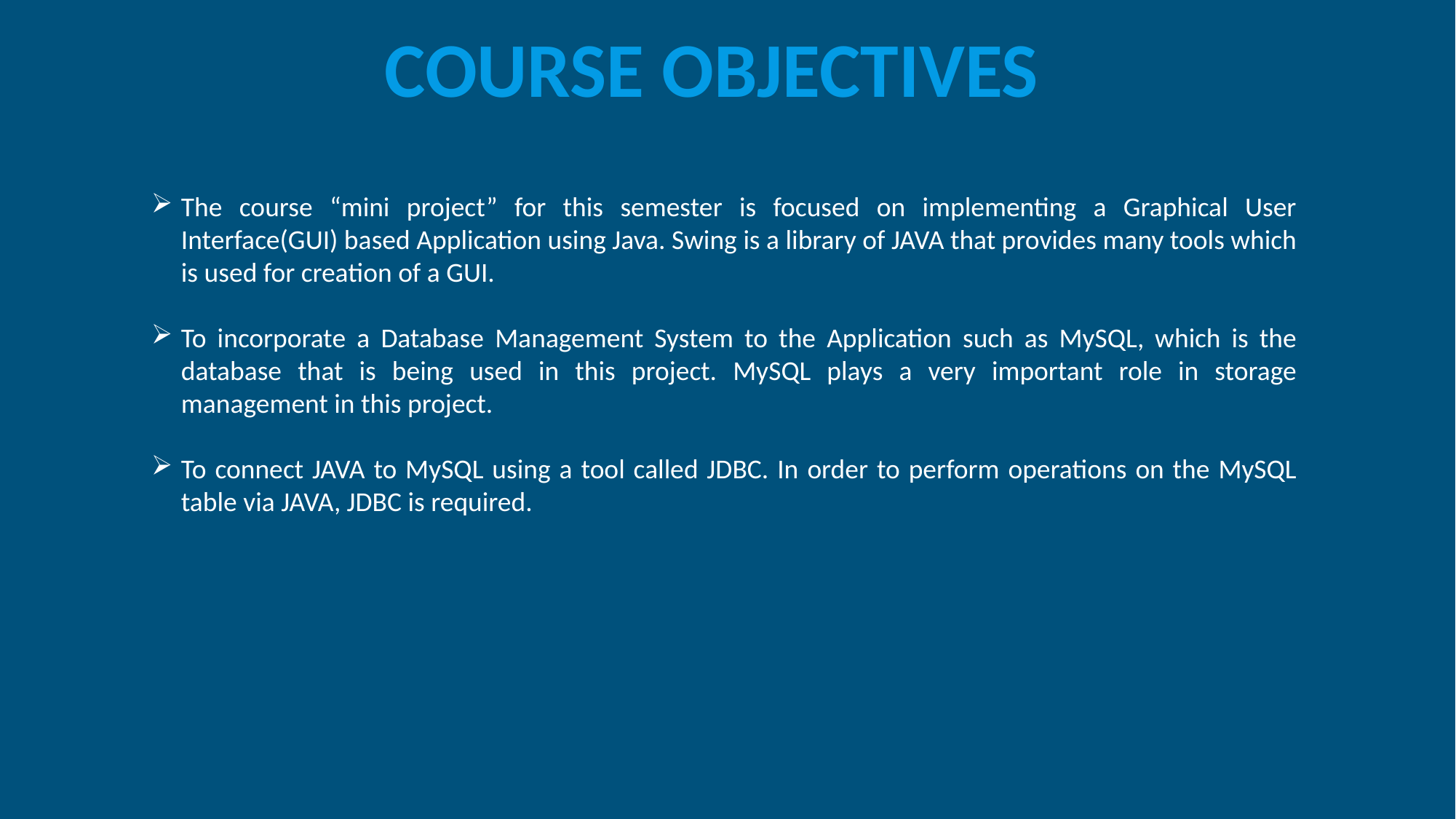

COURSE OBJECTIVES
The course “mini project” for this semester is focused on implementing a Graphical User Interface(GUI) based Application using Java. Swing is a library of JAVA that provides many tools which is used for creation of a GUI.

To incorporate a Database Management System to the Application such as MySQL, which is the database that is being used in this project. MySQL plays a very important role in storage management in this project.

To connect JAVA to MySQL using a tool called JDBC. In order to perform operations on the MySQL table via JAVA, JDBC is required.